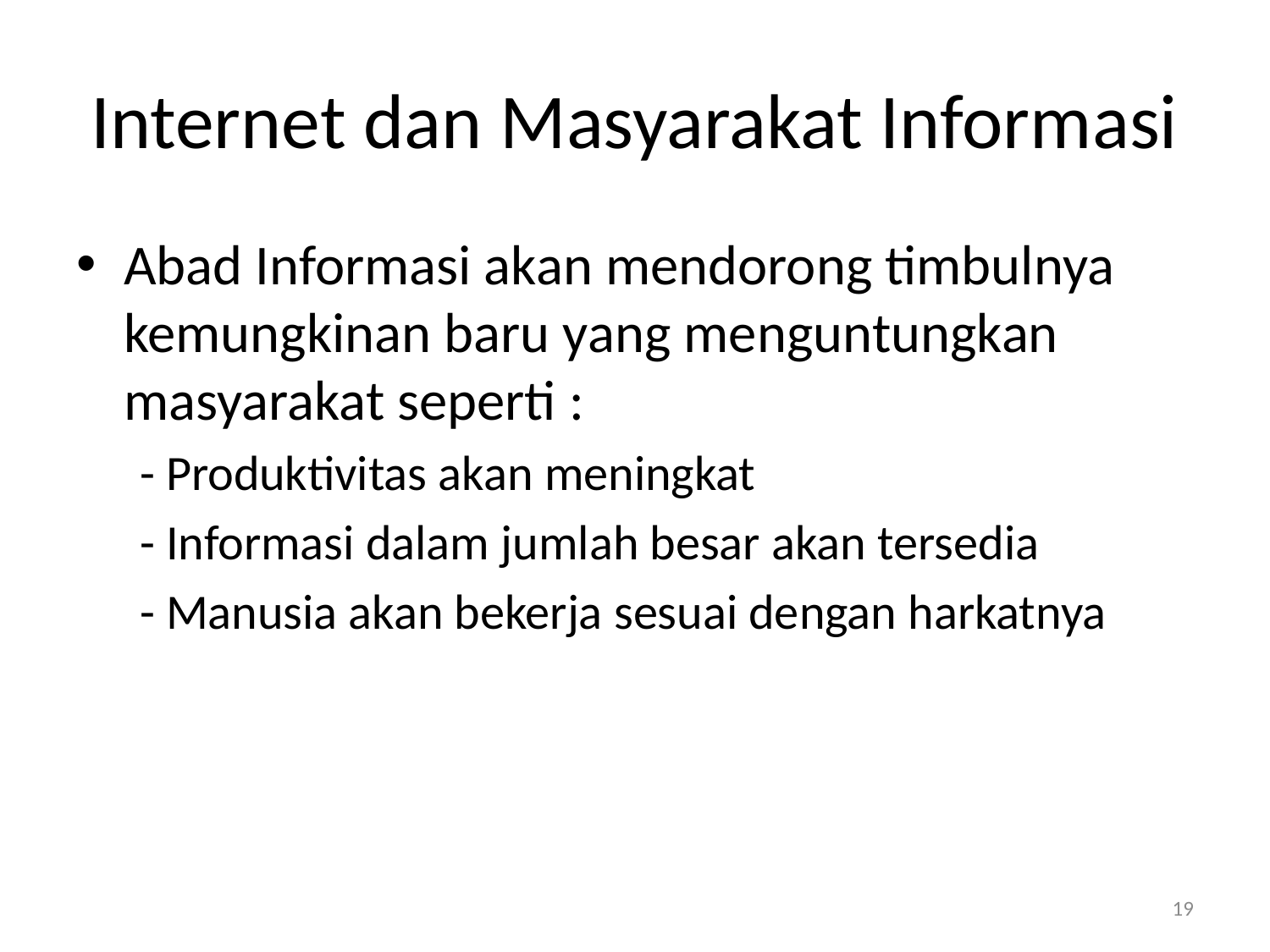

# Internet dan Masyarakat Informasi
Abad Informasi akan mendorong timbulnya kemungkinan baru yang menguntungkan masyarakat seperti :
- Produktivitas akan meningkat
- Informasi dalam jumlah besar akan tersedia
- Manusia akan bekerja sesuai dengan harkatnya

19